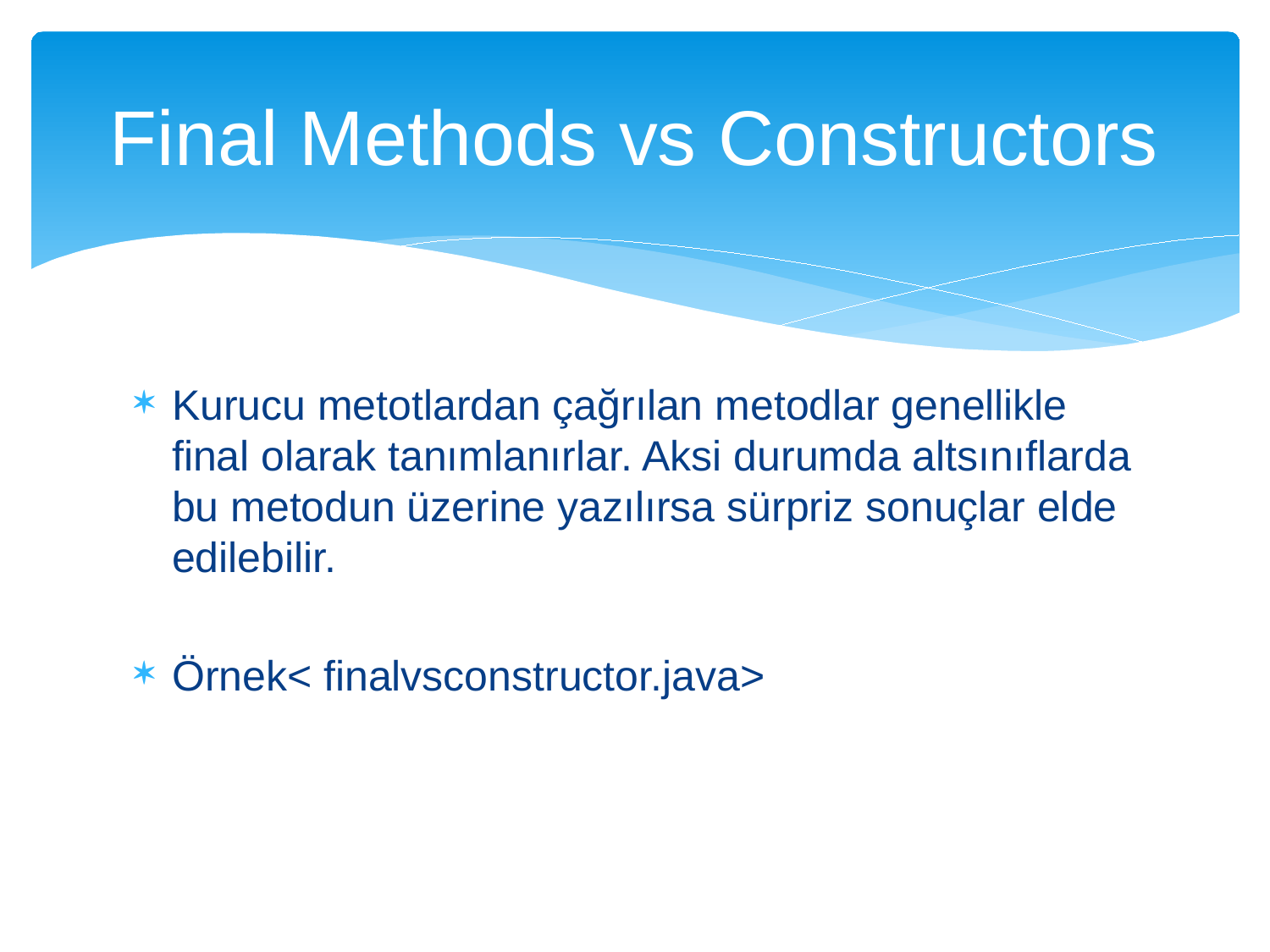

# Final Methods vs Constructors
Kurucu metotlardan çağrılan metodlar genellikle final olarak tanımlanırlar. Aksi durumda altsınıflarda bu metodun üzerine yazılırsa sürpriz sonuçlar elde edilebilir.

Örnek< finalvsconstructor.java>